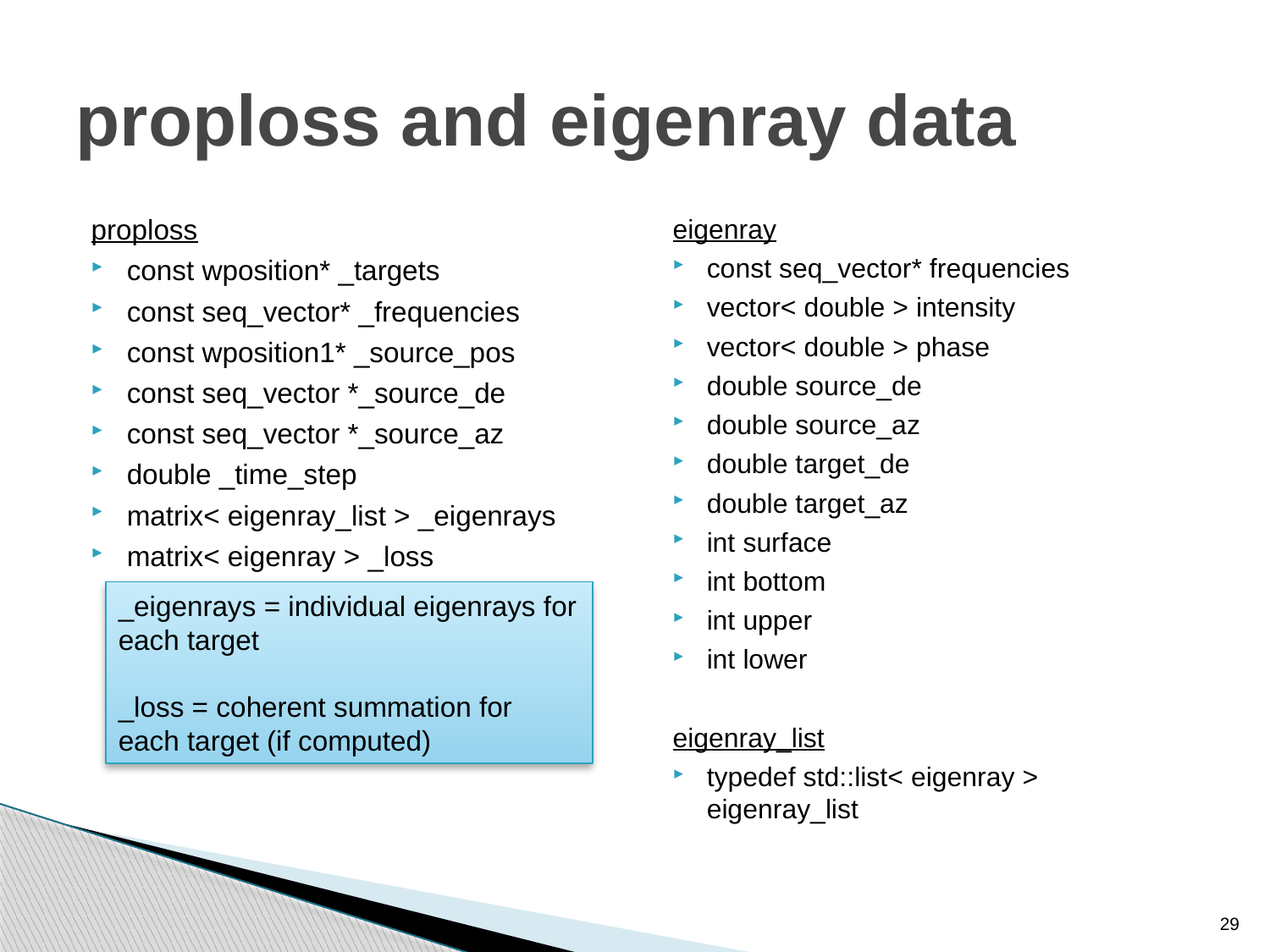

# proploss and eigenray data
proploss
const wposition* _targets
const seq_vector* _frequencies
const wposition1* _source_pos
const seq_vector *_source_de
const seq_vector *_source_az
double _time_step
matrix< eigenray_list > _eigenrays
matrix< eigenray > _loss

eigenray
const seq_vector* frequencies
vector< double > intensity
vector< double > phase
double source_de
double source_az
double target_de
double target_az
int surface
int bottom
int upper
int lower

eigenray_list
typedef std::list< eigenray > eigenray_list
_eigenrays = individual eigenrays for each target

_loss = coherent summation for each target (if computed)
29